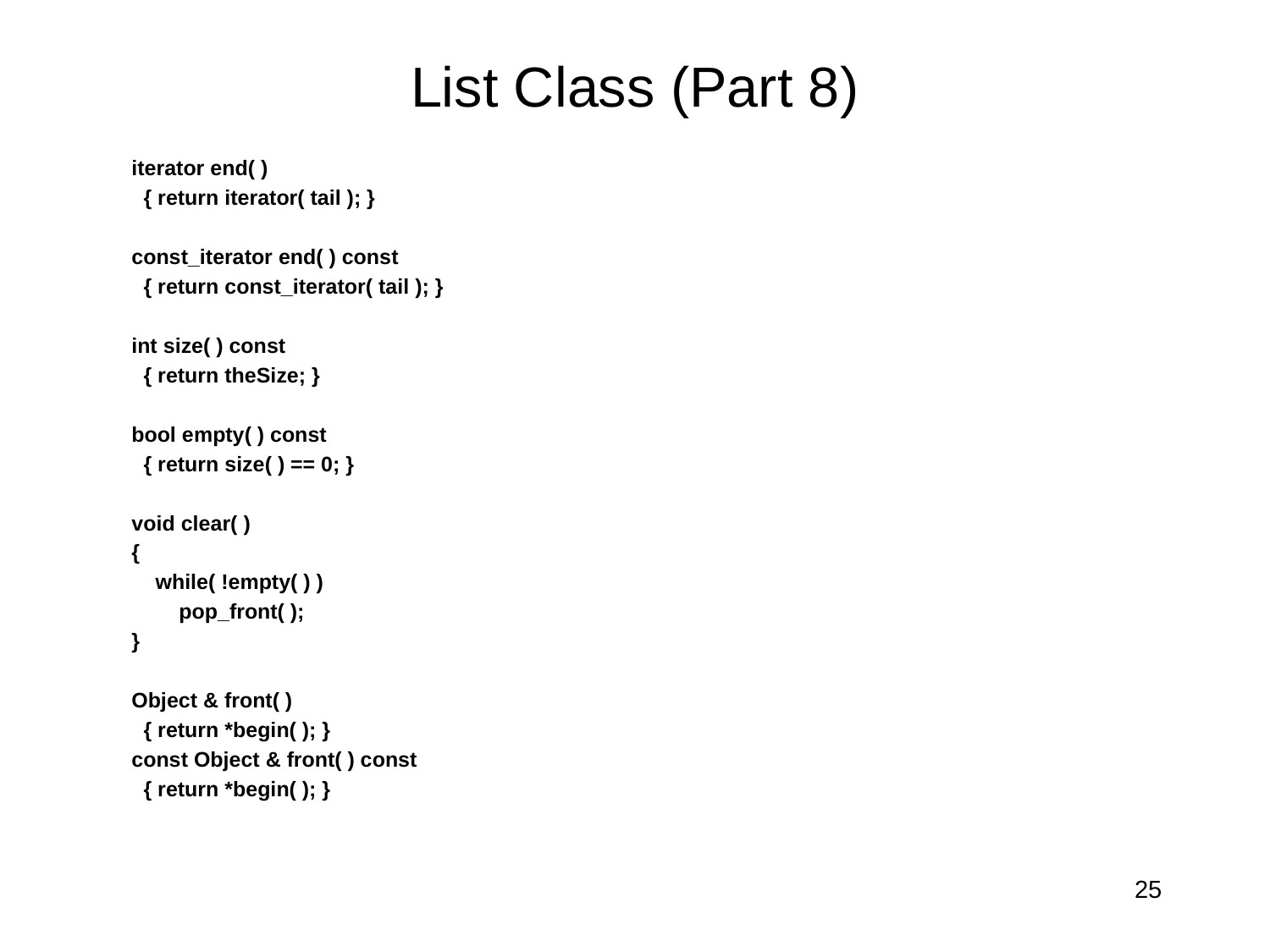

# List Class (Part 8)
    iterator end( )
      { return iterator( tail ); }

    const_iterator end( ) const
      { return const_iterator( tail ); }

    int size( ) const
      { return theSize; }

    bool empty( ) const
      { return size( ) == 0; }

    void clear( )
    {
        while( !empty( ) )
            pop_front( );
    }

    Object & front( )
      { return *begin( ); }
    const Object & front( ) const
      { return *begin( ); }
25